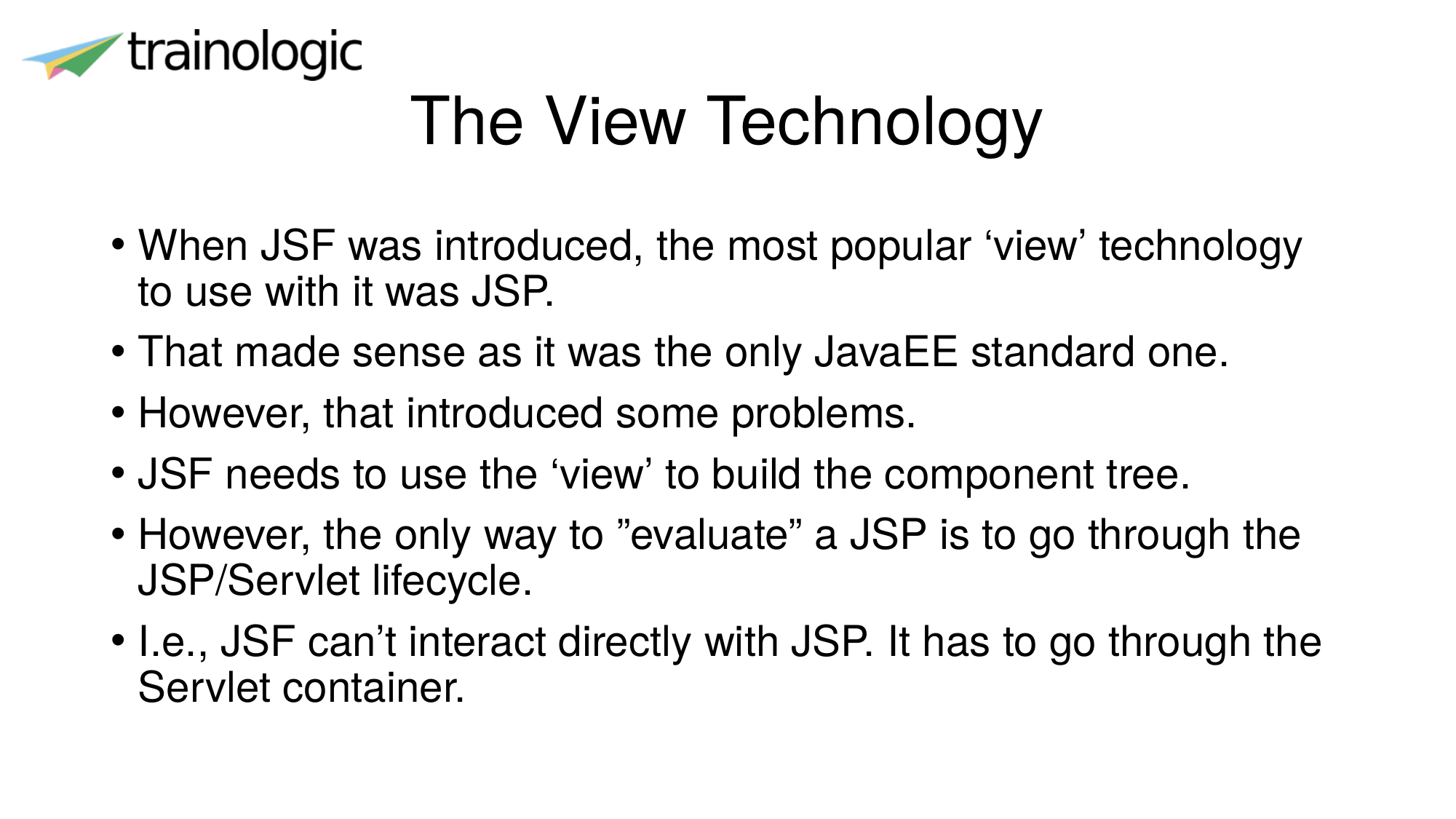

# The View Technology
When JSF was introduced, the most popular ‘view’ technology to use with it was JSP.
That made sense as it was the only JavaEE standard one.
However, that introduced some problems.
JSF needs to use the ‘view’ to build the component tree.
However, the only way to ”evaluate” a JSP is to go through the JSP/Servlet lifecycle.
I.e., JSF can’t interact directly with JSP. It has to go through the Servlet container.